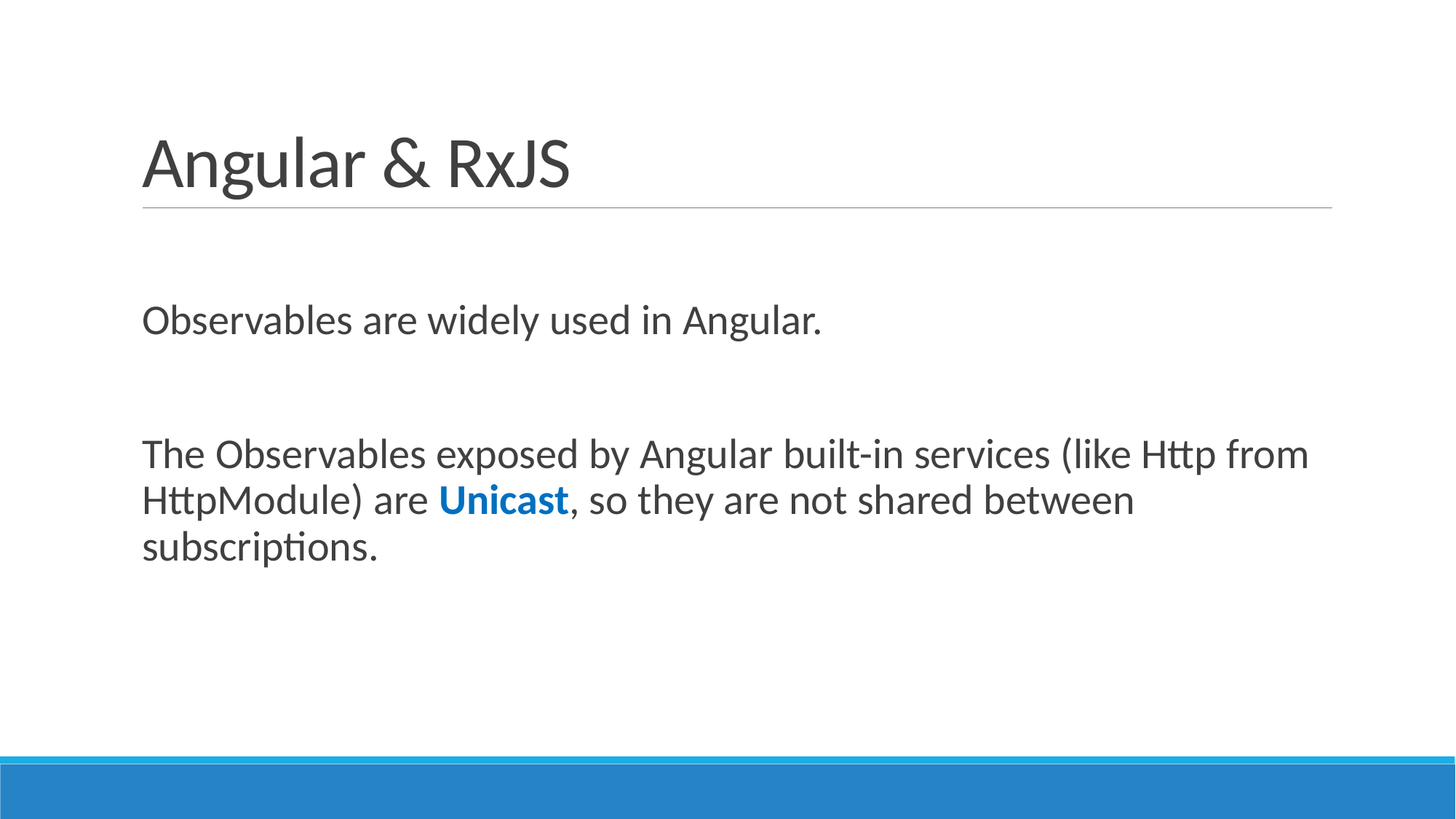

# Angular & RxJS

Observables are widely used in Angular.

The Observables exposed by Angular built-in services (like Http from HttpModule) are Unicast, so they are not shared between subscriptions.